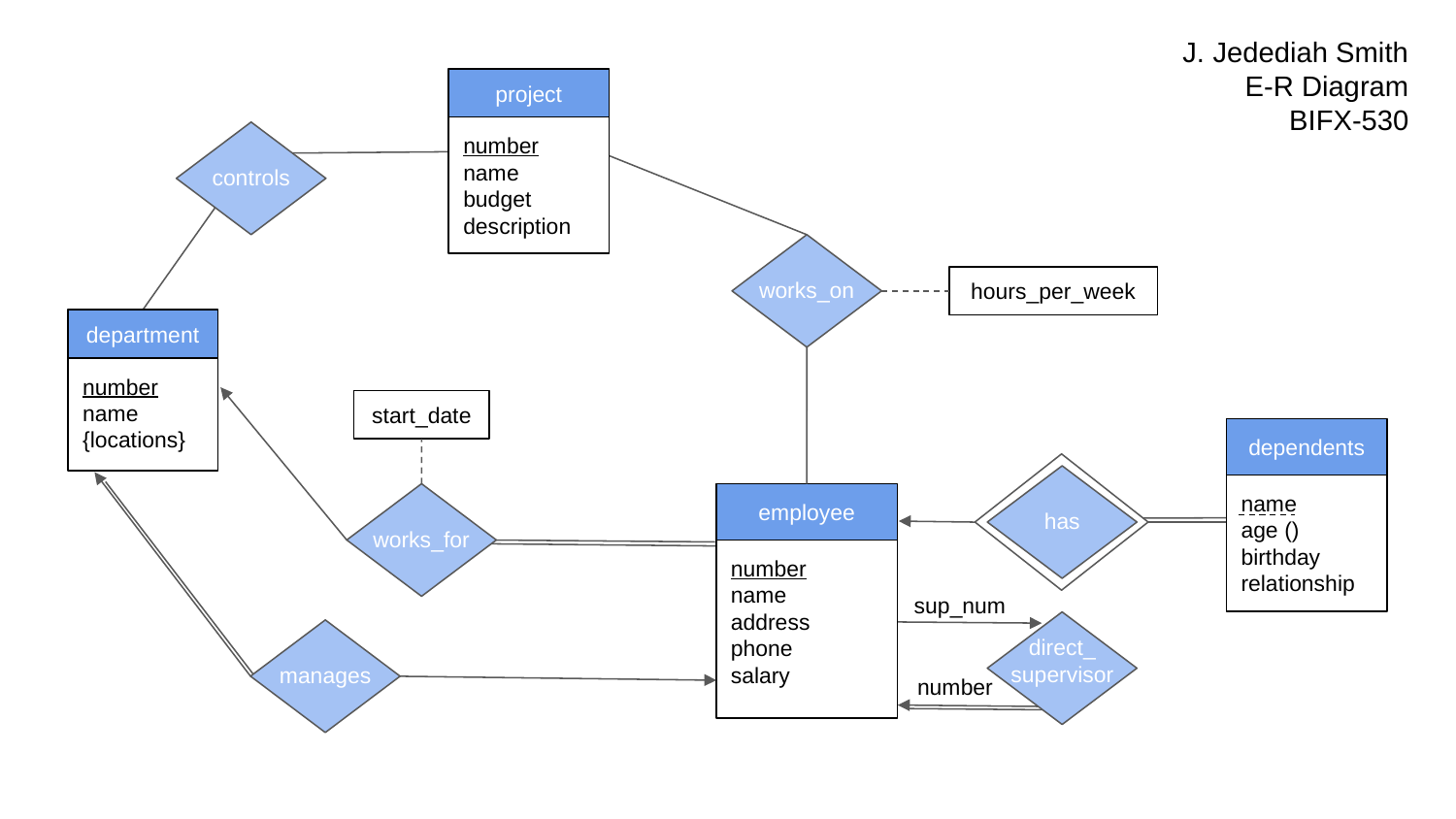

J. Jedediah Smith
E-R Diagram
BIFX-530
project
number
name
budget
description

controls

works_on
hours_per_week
department
number
name
{locations}
start_date
dependents

name
age ()
birthday
relationship

employee
has
works_for
number
name
address
phone
salary
sup_num

direct_
supervisor

manages
number